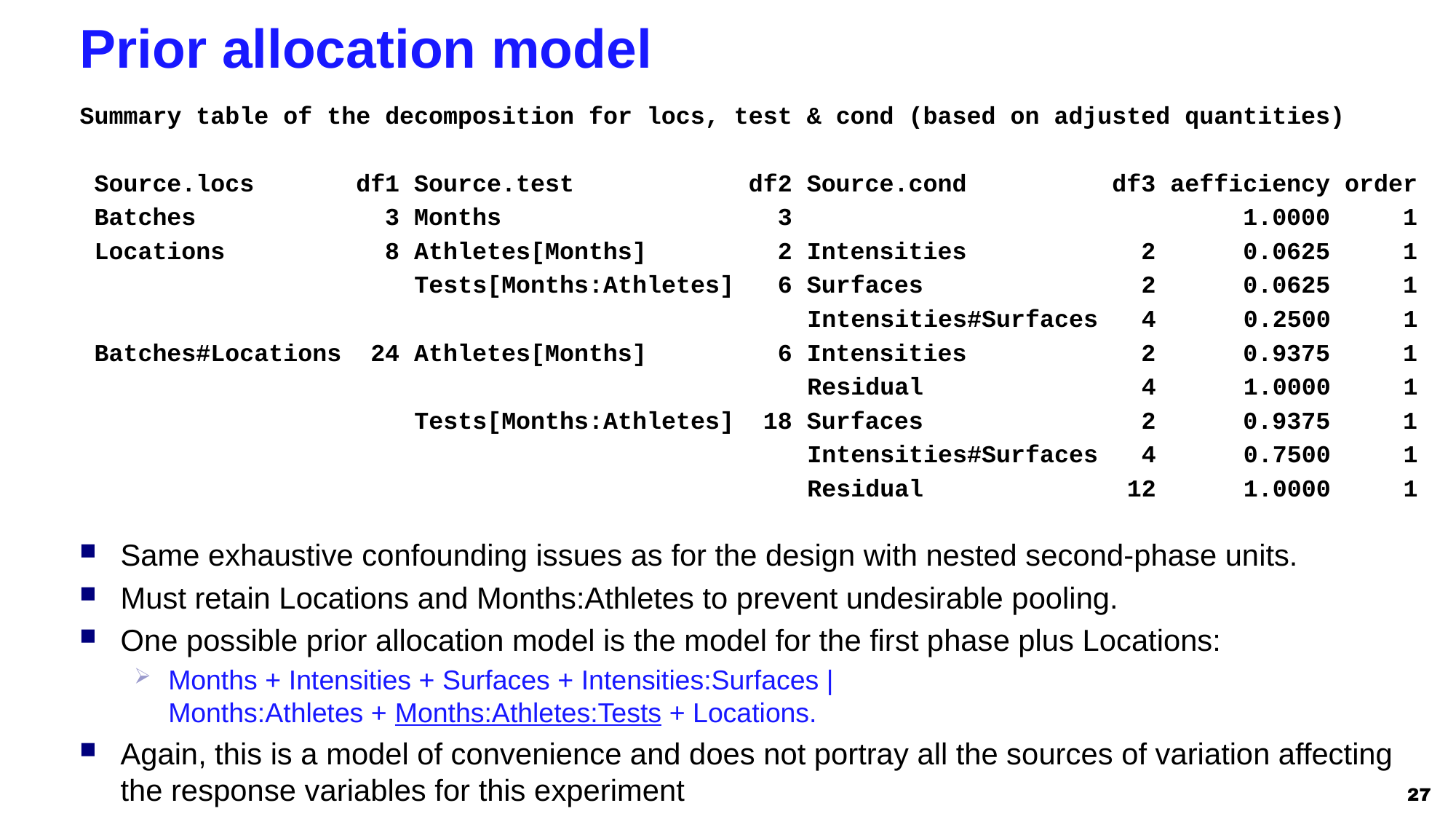

# Prior allocation model
Summary table of the decomposition for locs, test & cond (based on adjusted quantities)

 Source.locs       df1 Source.test            df2 Source.cond          df3 aefficiency order
 Batches             3 Months                   3                               1.0000     1
 Locations           8 Athletes[Months]         2 Intensities            2      0.0625     1
                       Tests[Months:Athletes]   6 Surfaces               2      0.0625     1
                                                  Intensities#Surfaces   4      0.2500     1
 Batches#Locations  24 Athletes[Months]         6 Intensities            2      0.9375     1
                                                  Residual               4      1.0000     1
                       Tests[Months:Athletes]  18 Surfaces               2      0.9375     1
                                                  Intensities#Surfaces   4      0.7500     1
                                                  Residual              12      1.0000     1
Same exhaustive confounding issues as for the design with nested second-phase units.
Must retain Locations and Months:Athletes to prevent undesirable pooling.
One possible prior allocation model is the model for the first phase plus Locations:
Months + Intensities + Surfaces + Intensities:Surfaces |
Months:Athletes + Months:Athletes:Tests + Locations.
Again, this is a model of convenience and does not portray all the sources of variation affecting the response variables for this experiment
27